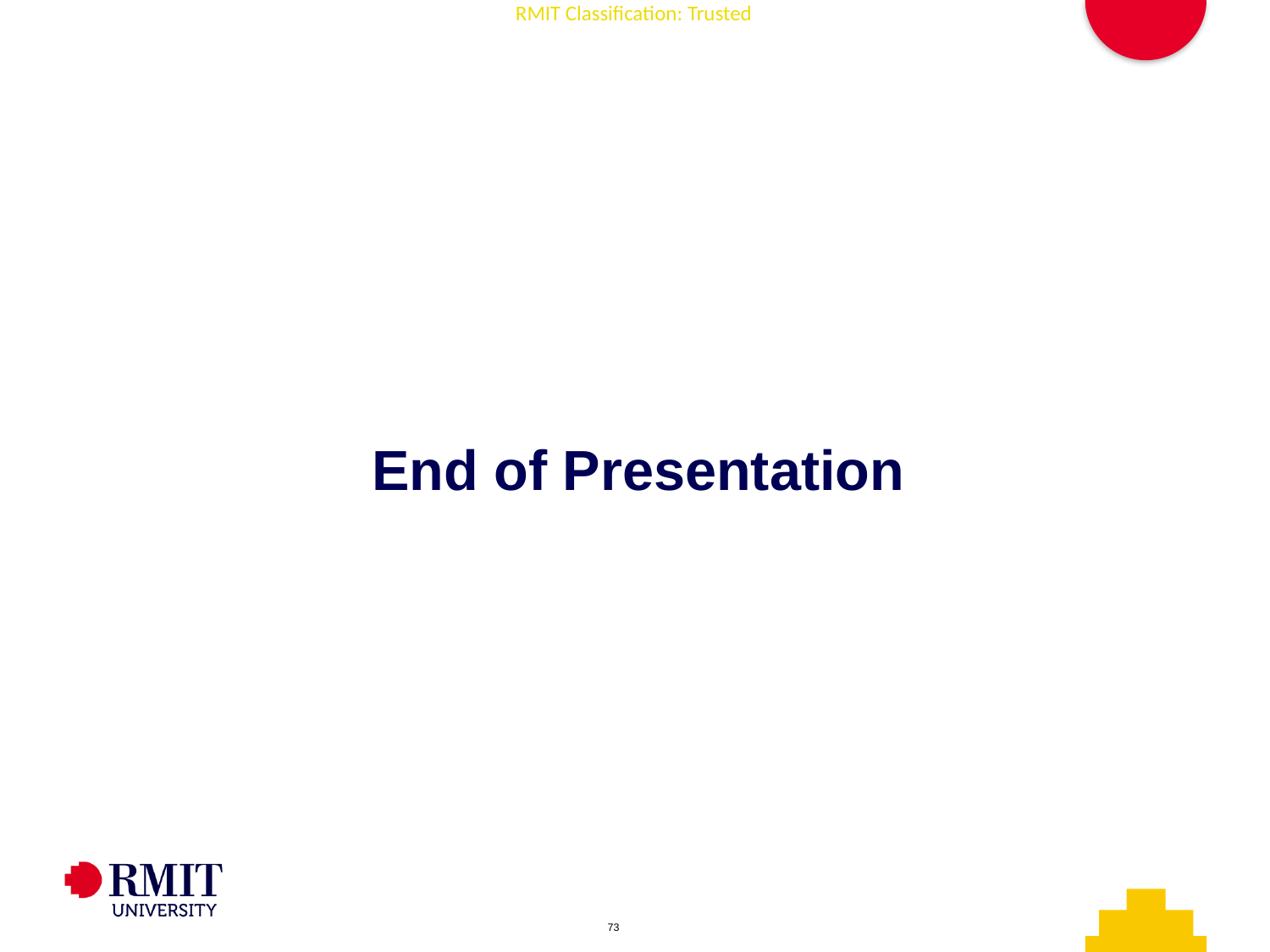

# End of Presentation
AD006 Associate Degree in IT